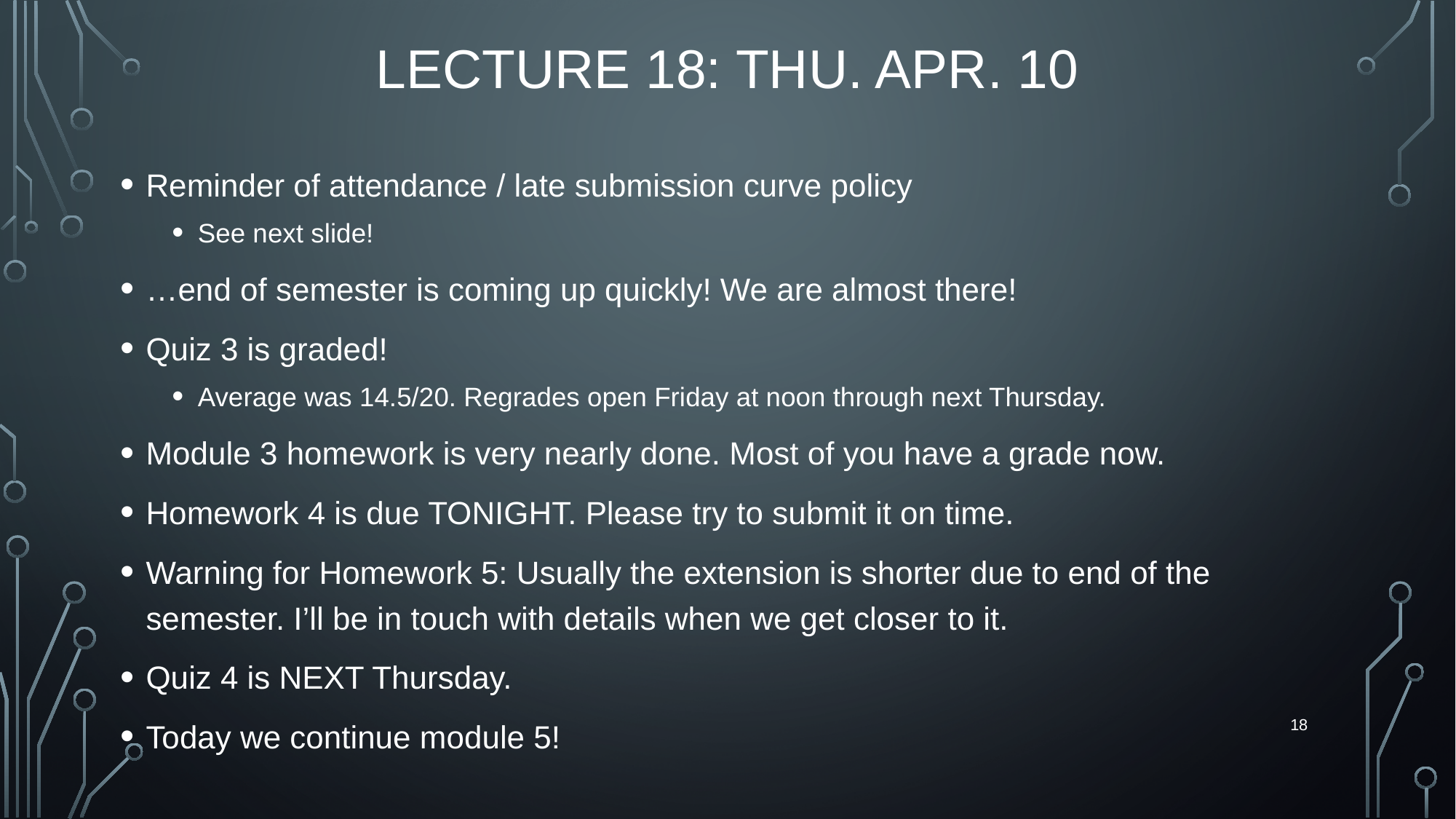

# Lecture 18: Thu. Apr. 10
Reminder of attendance / late submission curve policy
See next slide!
…end of semester is coming up quickly! We are almost there!
Quiz 3 is graded!
Average was 14.5/20. Regrades open Friday at noon through next Thursday.
Module 3 homework is very nearly done. Most of you have a grade now.
Homework 4 is due TONIGHT. Please try to submit it on time.
Warning for Homework 5: Usually the extension is shorter due to end of the semester. I’ll be in touch with details when we get closer to it.
Quiz 4 is NEXT Thursday.
Today we continue module 5!

18